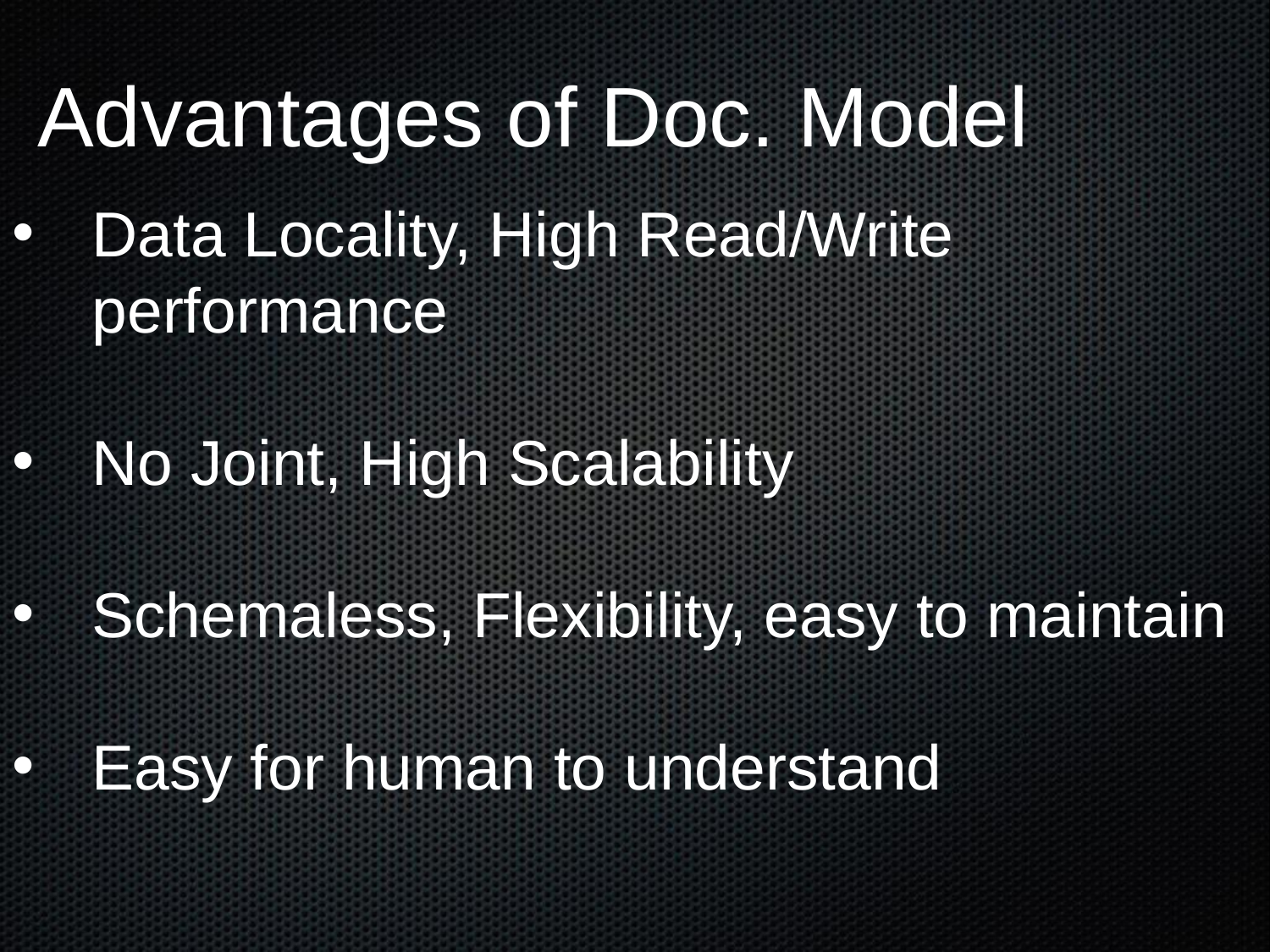

Advantages of Doc. Model

Data Locality, High Read/Write performance

No Joint, High Scalability

Schemaless, Flexibility, easy to maintain

Easy for human to understand